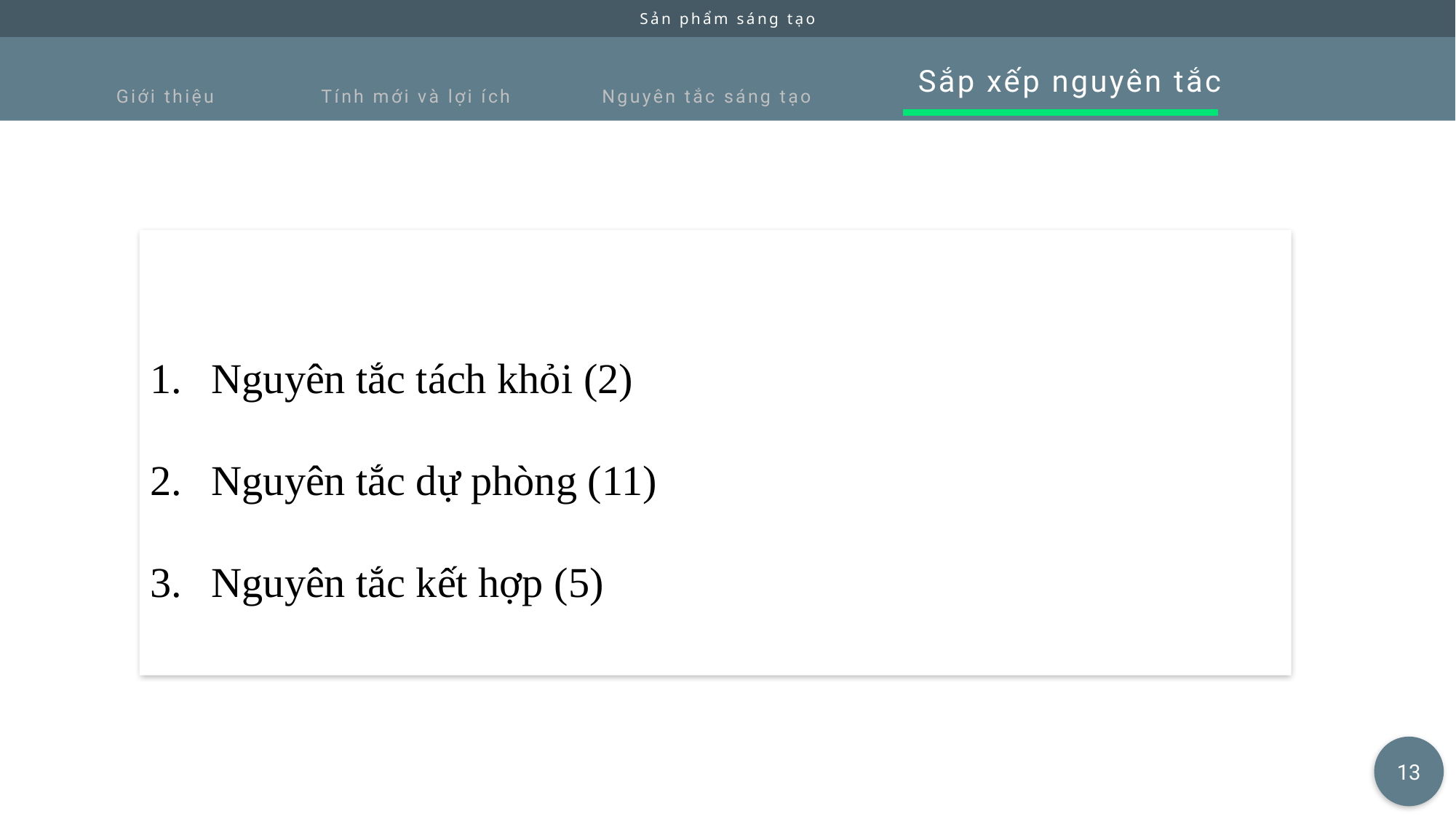

Nguyên tắc tách khỏi (2)
Nguyên tắc dự phòng (11)
Nguyên tắc kết hợp (5)